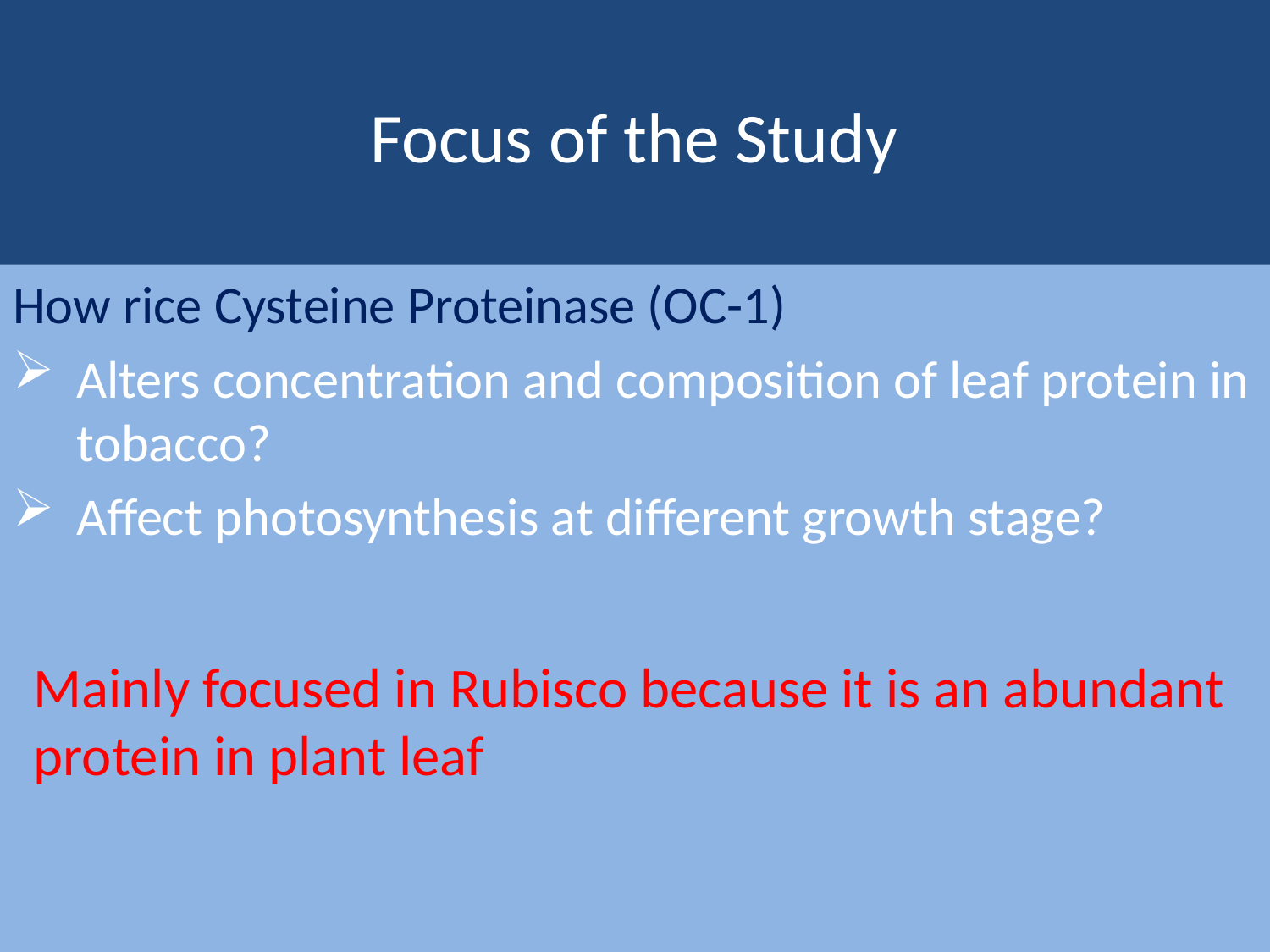

# Focus of the Study
How rice Cysteine Proteinase (OC-1)
Alters concentration and composition of leaf protein in tobacco?
Affect photosynthesis at different growth stage?

Mainly focused in Rubisco because it is an abundant protein in plant leaf